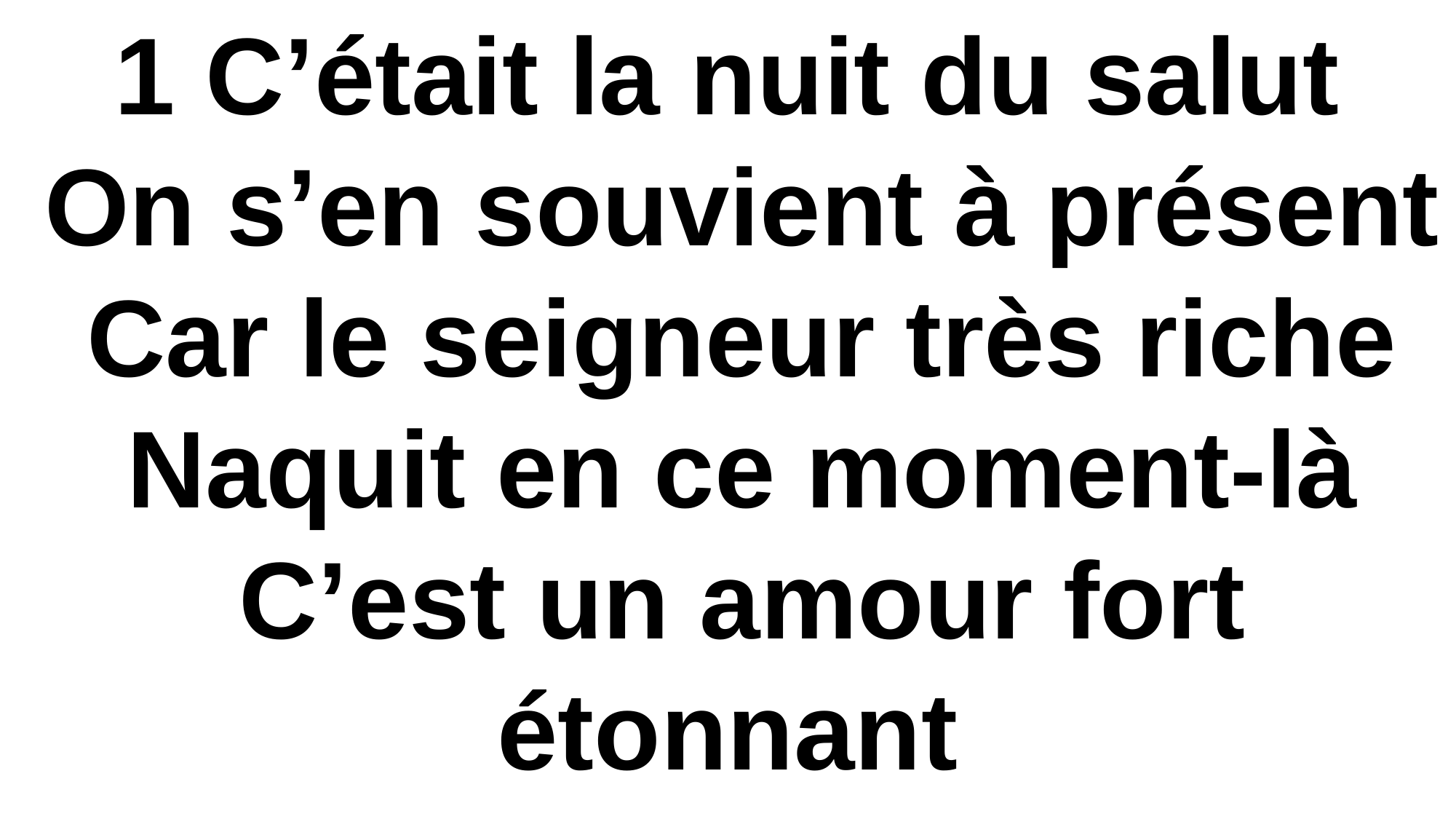

1 C’était la nuit du salut
 On s’en souvient à présent
 Car le seigneur très riche
 Naquit en ce moment-là
 C’est un amour fort étonnant
  Que Dieu a bel et bien montré